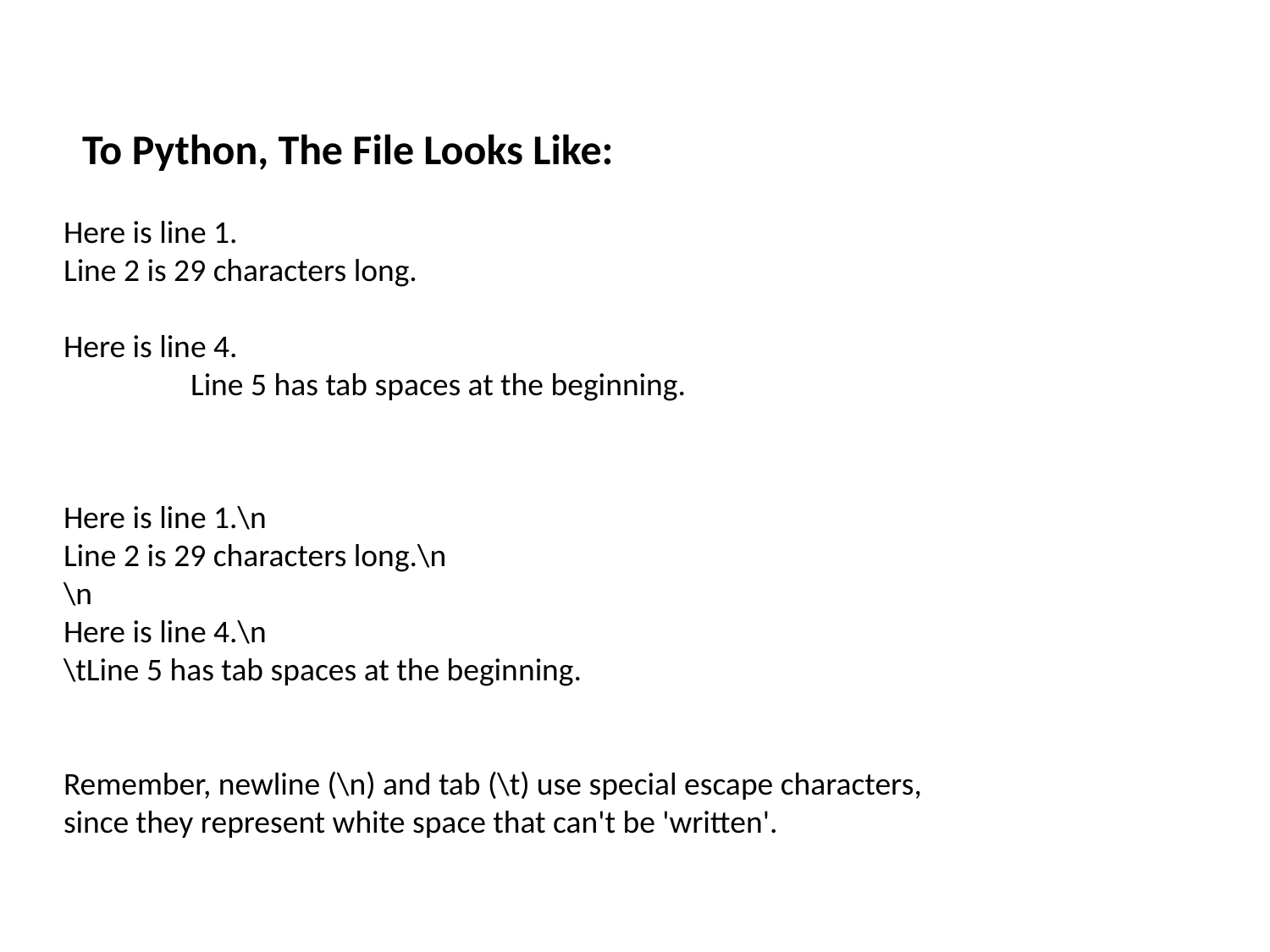

# To Python, The File Looks Like:
Here is line 1.
Line 2 is 29 characters long.

Here is line 4.
	Line 5 has tab spaces at the beginning.
Here is line 1.\n
Line 2 is 29 characters long.\n
\n
Here is line 4.\n
\tLine 5 has tab spaces at the beginning.

Remember, newline (\n) and tab (\t) use special escape characters, since they represent white space that can't be 'written'.